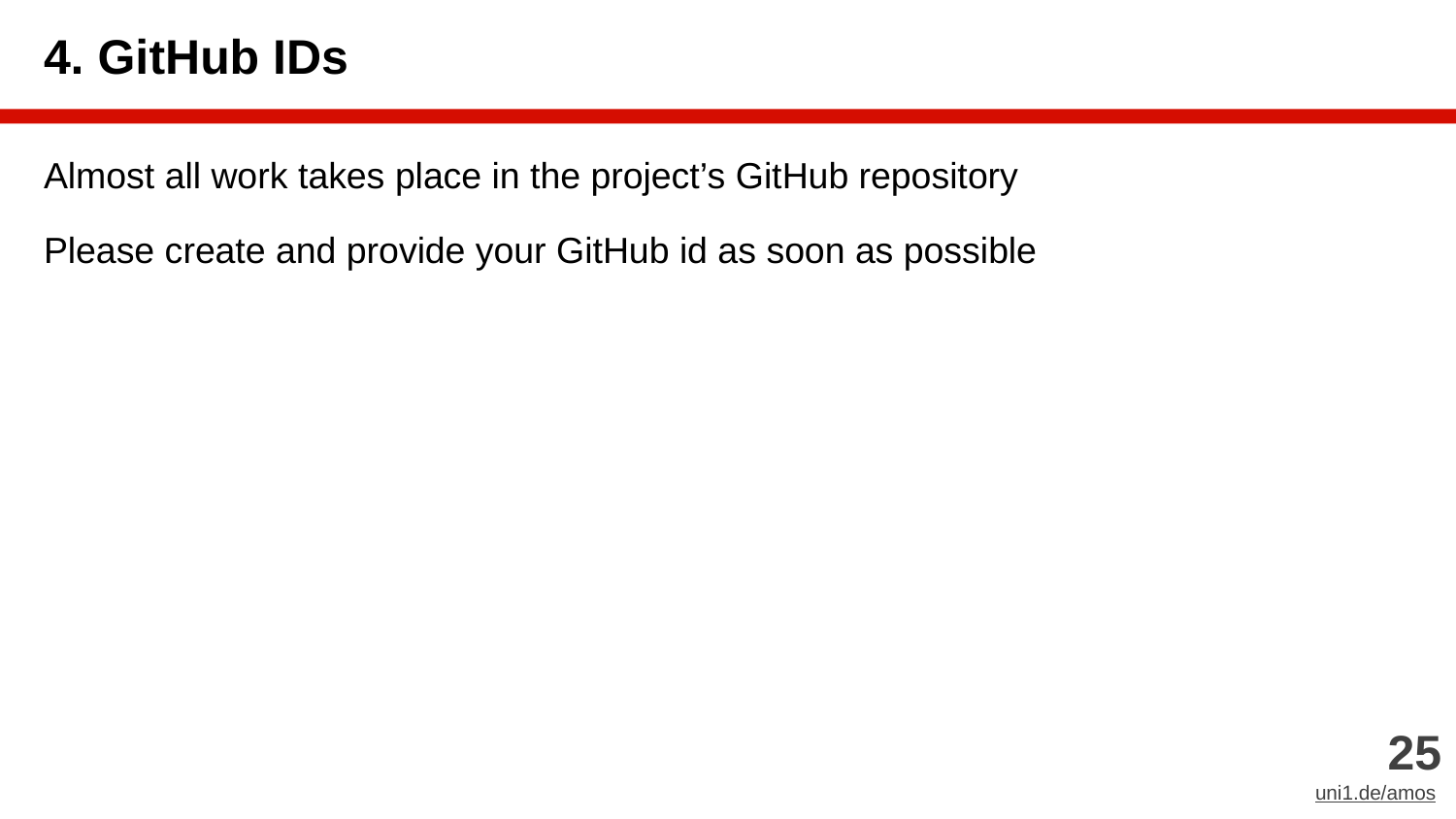

# 4. GitHub IDs
Almost all work takes place in the project’s GitHub repository
Please create and provide your GitHub id as soon as possible
25
uni1.de/amos